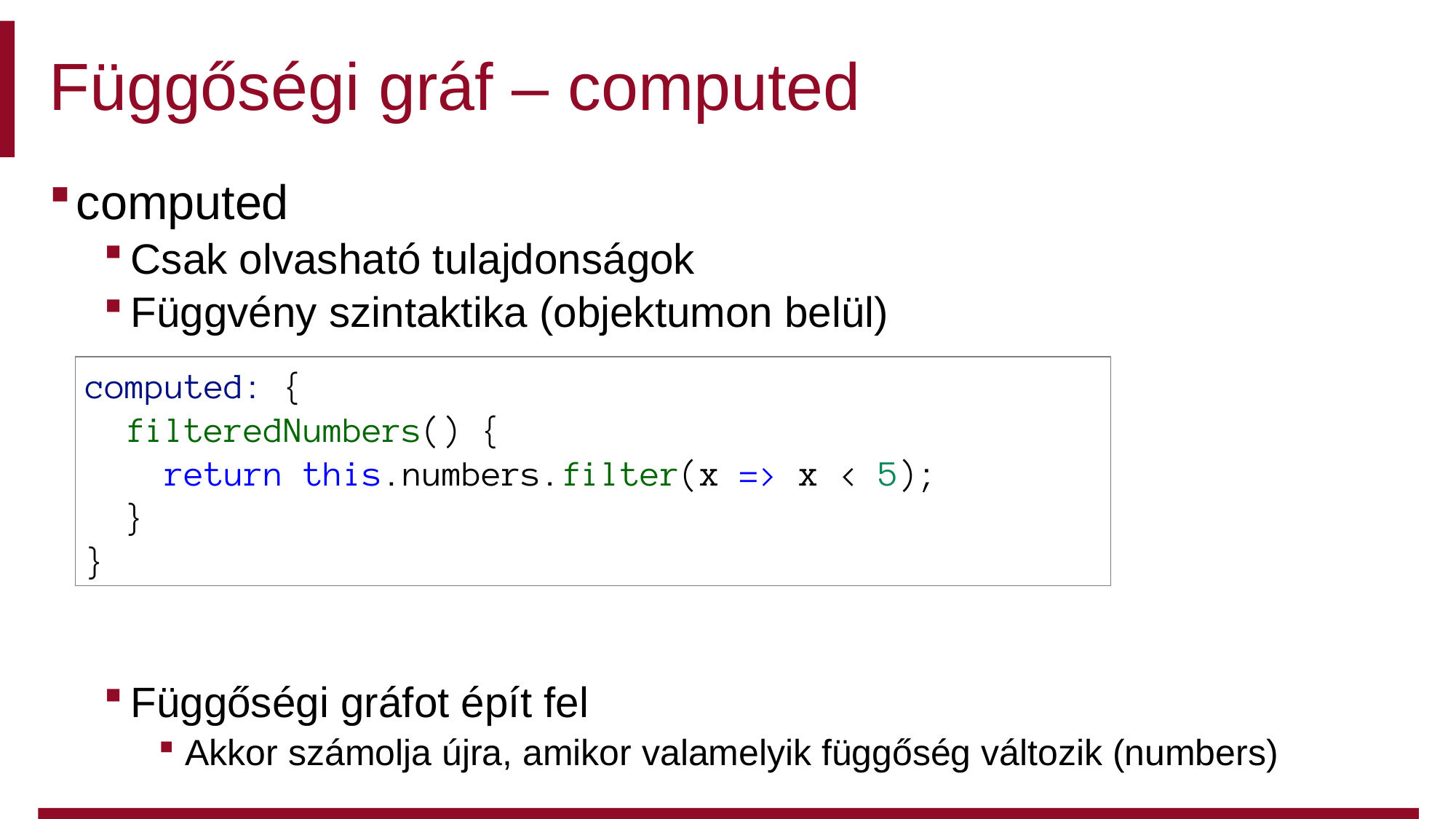

# Függőségi gráf – computed
computed
Csak olvasható tulajdonságok
Függvény szintaktika (objektumon belül)

Függőségi gráfot épít fel
Akkor számolja újra, amikor valamelyik függőség változik (numbers)

computed: {
  filteredNumbers() {
    return this.numbers.filter(x => x < 5);
  }
}